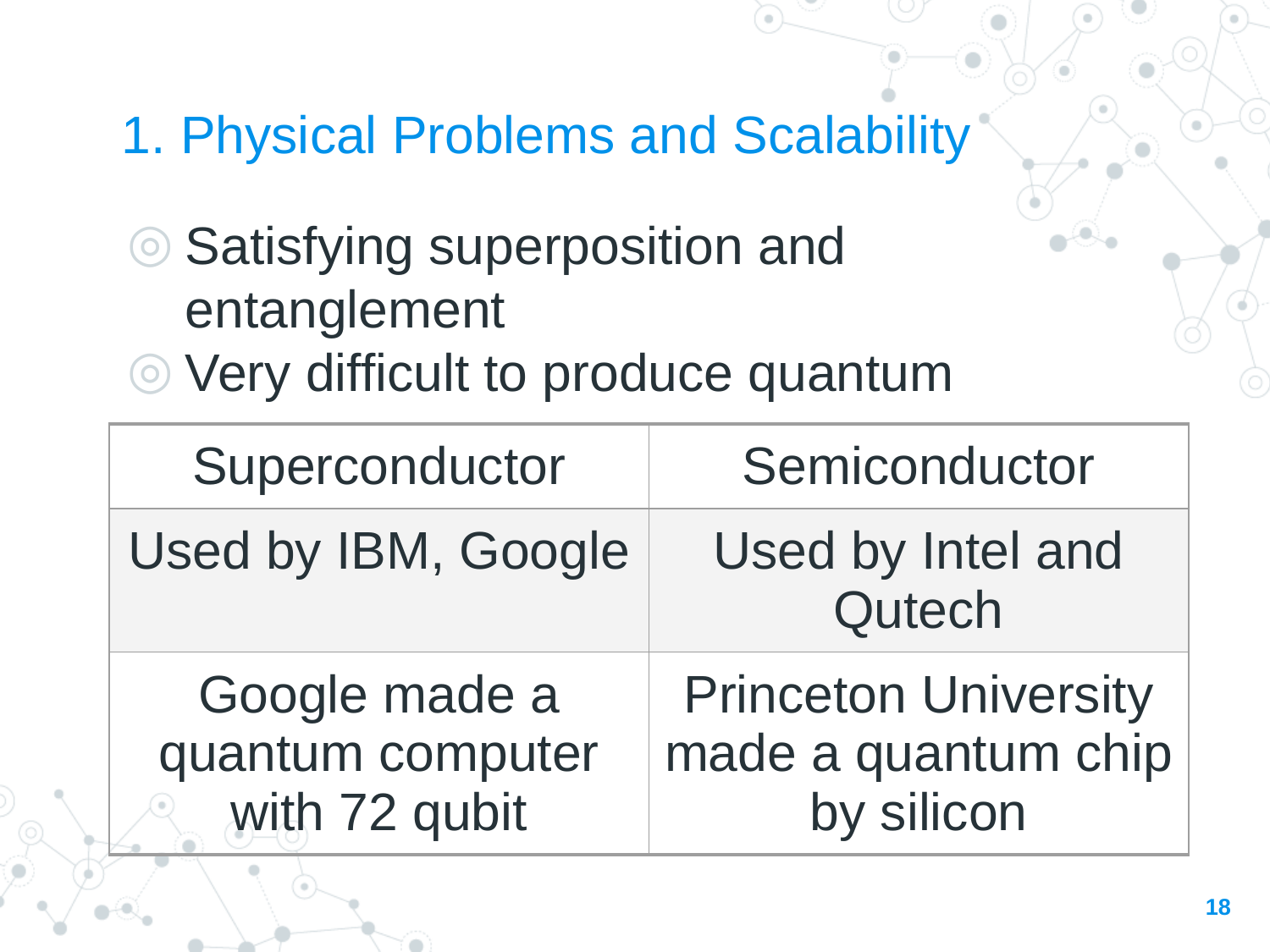

# 1. Physical Problems and Scalability
Satisfying superposition and entanglement
Very difficult to produce quantum

| Superconductor | Semiconductor |
| --- | --- |
| Used by IBM, Google | Used by Intel and Qutech |
| Google made a quantum computer with 72 qubit | Princeton University made a quantum chip by silicon |
18